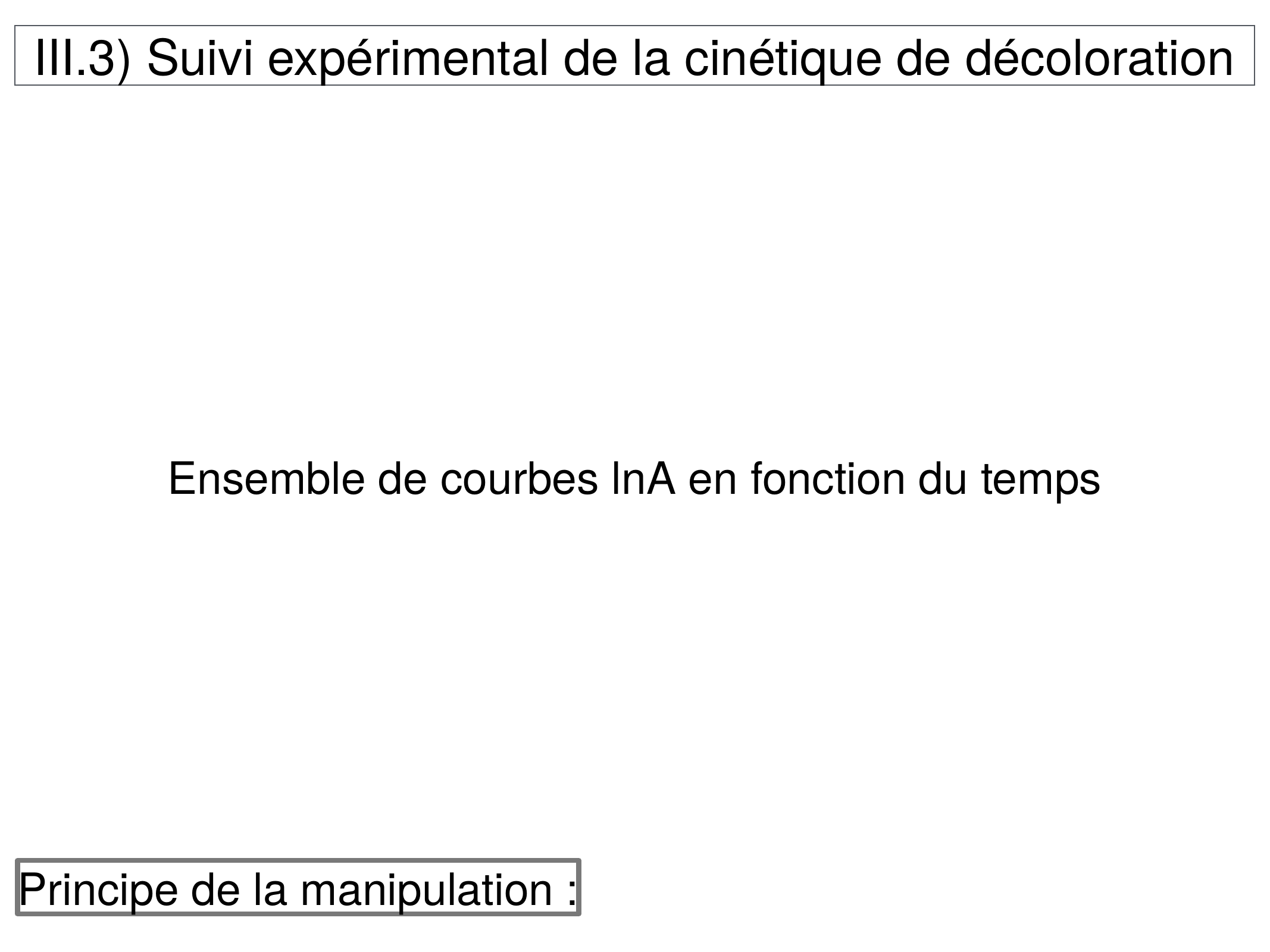

III.3) Suivi expérimental de la cinétique de décoloration
Ensemble de courbes lnA en fonction du temps
Principe de la manipulation :
16